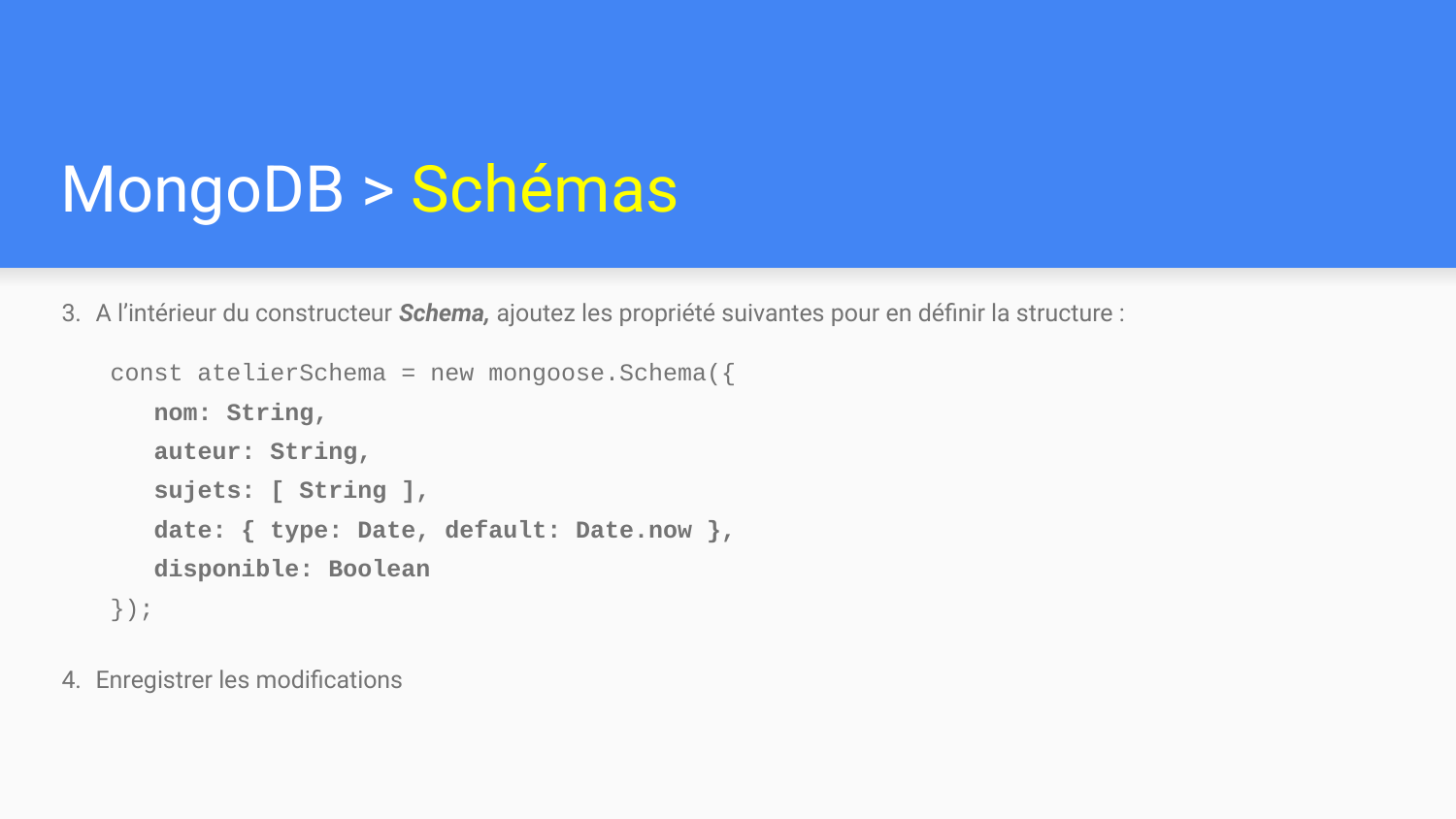

# MongoDB > Schémas
A l’intérieur du constructeur Schema, ajoutez les propriété suivantes pour en définir la structure :
const atelierSchema = new mongoose.Schema({
   nom: String,
   auteur: String,
   sujets: [ String ],
   date: { type: Date, default: Date.now },
   disponible: Boolean
});

Enregistrer les modifications